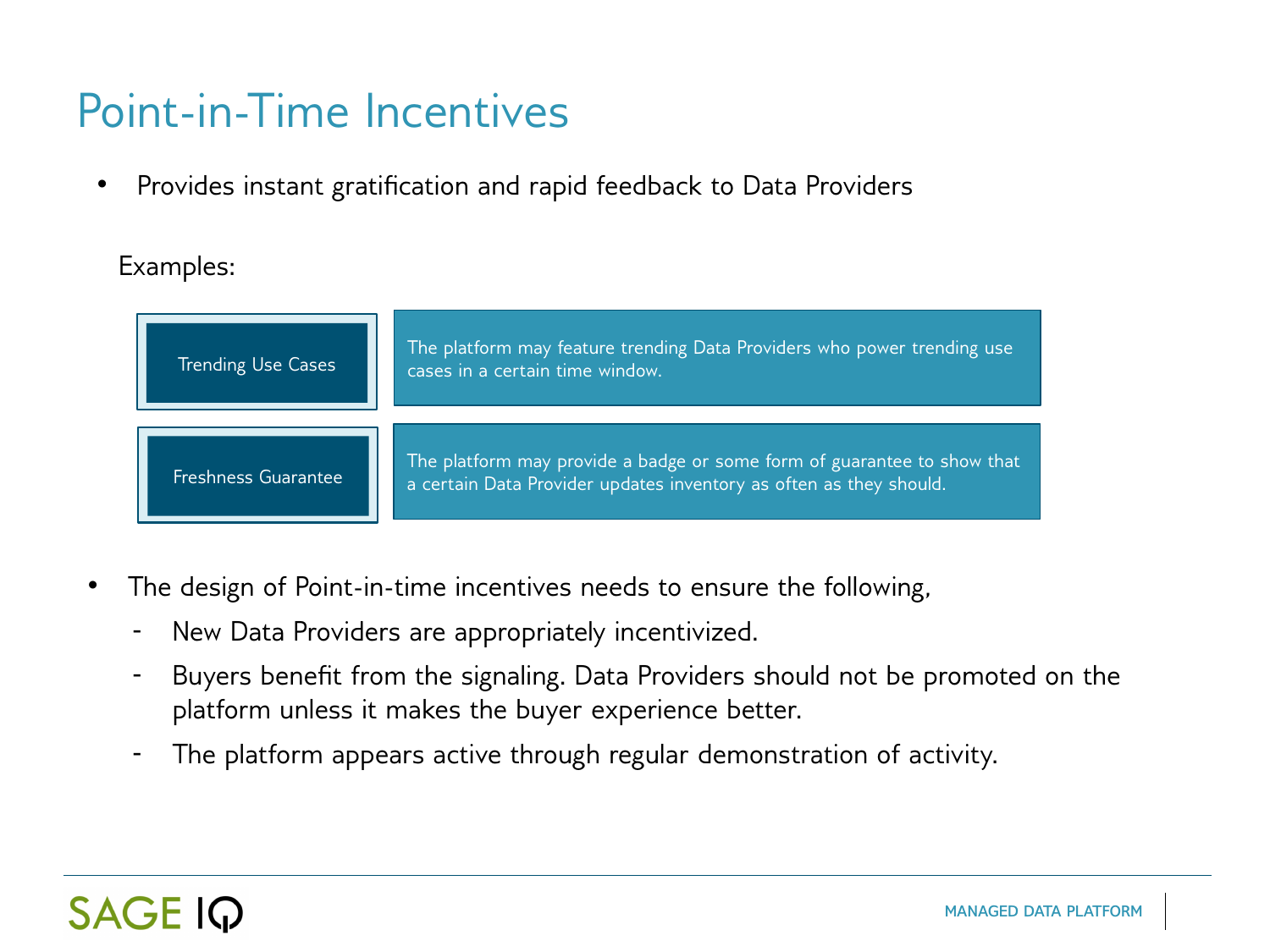

Point-in-Time Incentives
Provides instant gratification and rapid feedback to Data Providers
Examples:

The platform may feature trending Data Providers who power trending use cases in a certain time window.

Trending Use Cases

The platform may provide a badge or some form of guarantee to show that a certain Data Provider updates inventory as often as they should.

Freshness Guarantee
The design of Point-in-time incentives needs to ensure the following,
New Data Providers are appropriately incentivized.
Buyers benefit from the signaling. Data Providers should not be promoted on the platform unless it makes the buyer experience better.
The platform appears active through regular demonstration of activity.
26